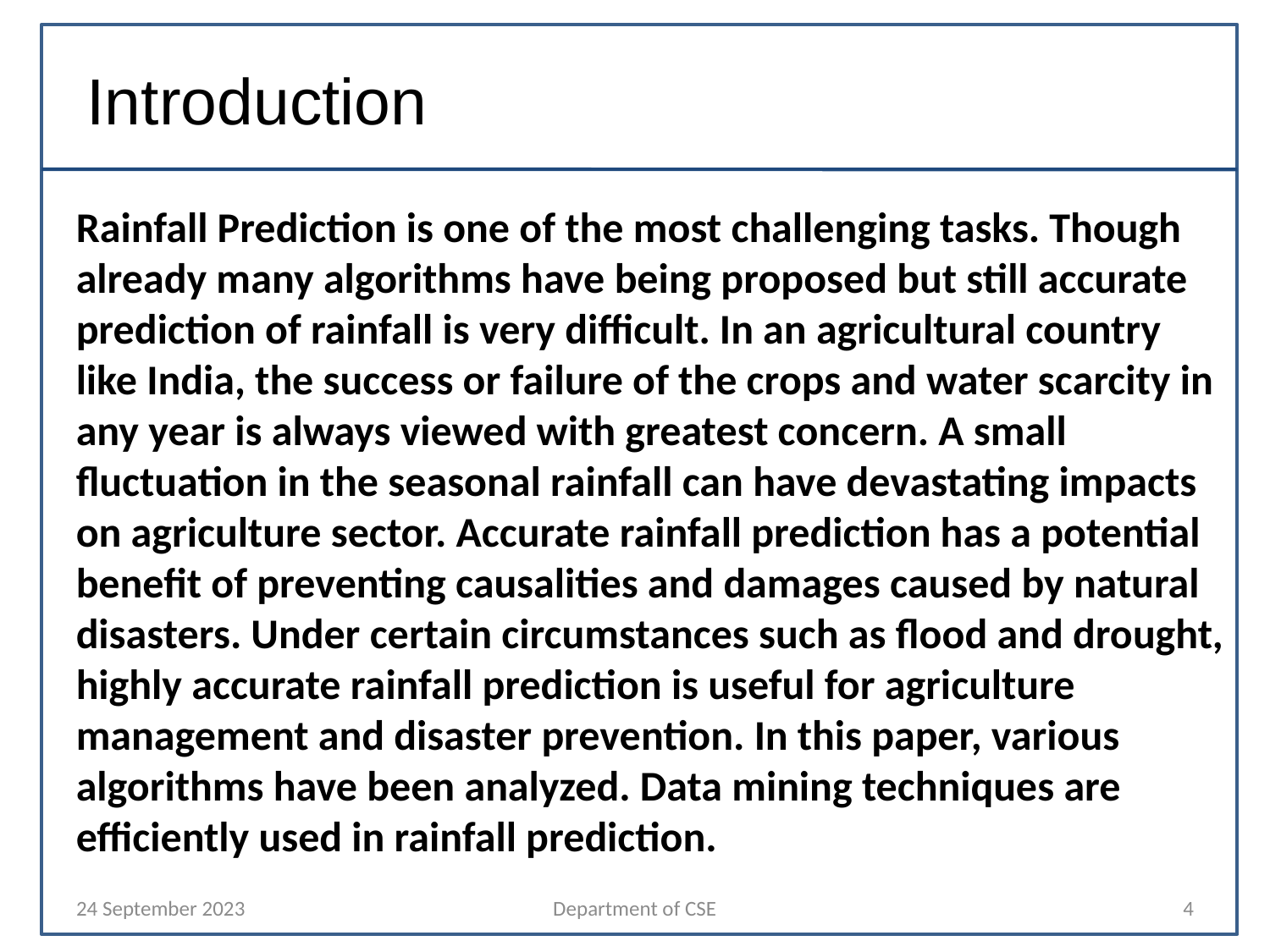

Introduction
Rainfall Prediction is one of the most challenging tasks. Though already many algorithms have being proposed but still accurate prediction of rainfall is very difficult. In an agricultural country like India, the success or failure of the crops and water scarcity in any year is always viewed with greatest concern. A small fluctuation in the seasonal rainfall can have devastating impacts on agriculture sector. Accurate rainfall prediction has a potential benefit of preventing causalities and damages caused by natural disasters. Under certain circumstances such as flood and drought, highly accurate rainfall prediction is useful for agriculture management and disaster prevention. In this paper, various algorithms have been analyzed. Data mining techniques are efficiently used in rainfall prediction.

24 September 2023
Department of CSE
4